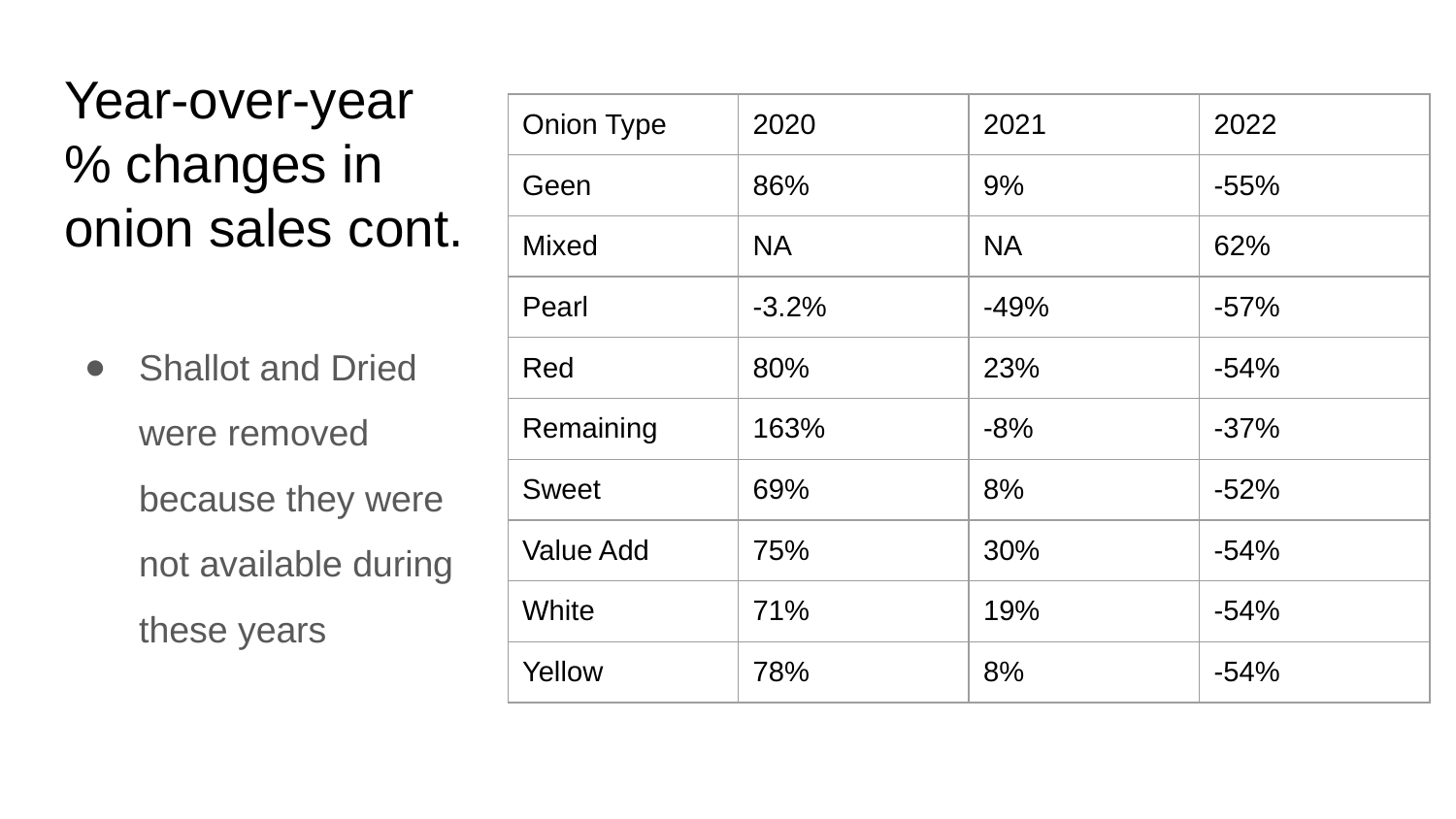

# Year-over-year % changes in onion sales cont.
| Onion Type | 2020 | 2021 | 2022 |
| --- | --- | --- | --- |
| Geen | 86% | 9% | -55% |
| Mixed | NA | NA | 62% |
| Pearl | -3.2% | -49% | -57% |
| Red | 80% | 23% | -54% |
| Remaining | 163% | -8% | -37% |
| Sweet | 69% | 8% | -52% |
| Value Add | 75% | 30% | -54% |
| White | 71% | 19% | -54% |
| Yellow | 78% | 8% | -54% |
Shallot and Dried were removed because they were not available during these years